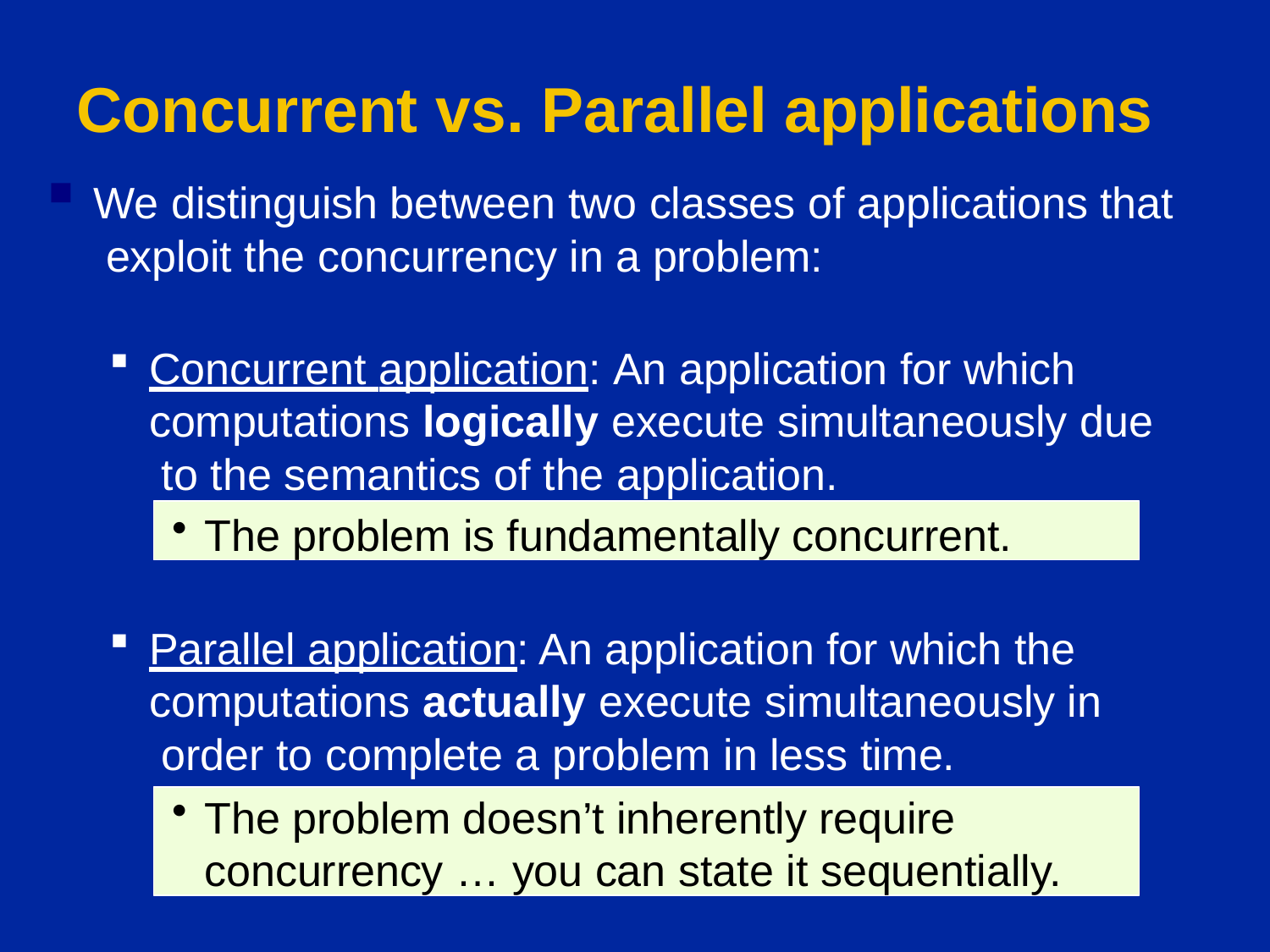

# Concurrent vs. Parallel applications
We distinguish between two classes of applications that  exploit the concurrency in a problem:

Concurrent application: An application for which  computations logically execute simultaneously due  to the semantics of the application.
The problem is fundamentally concurrent.
Parallel application: An application for which the  computations actually execute simultaneously in  order to complete a problem in less time.
The problem doesn’t inherently require  concurrency … you can state it sequentially.